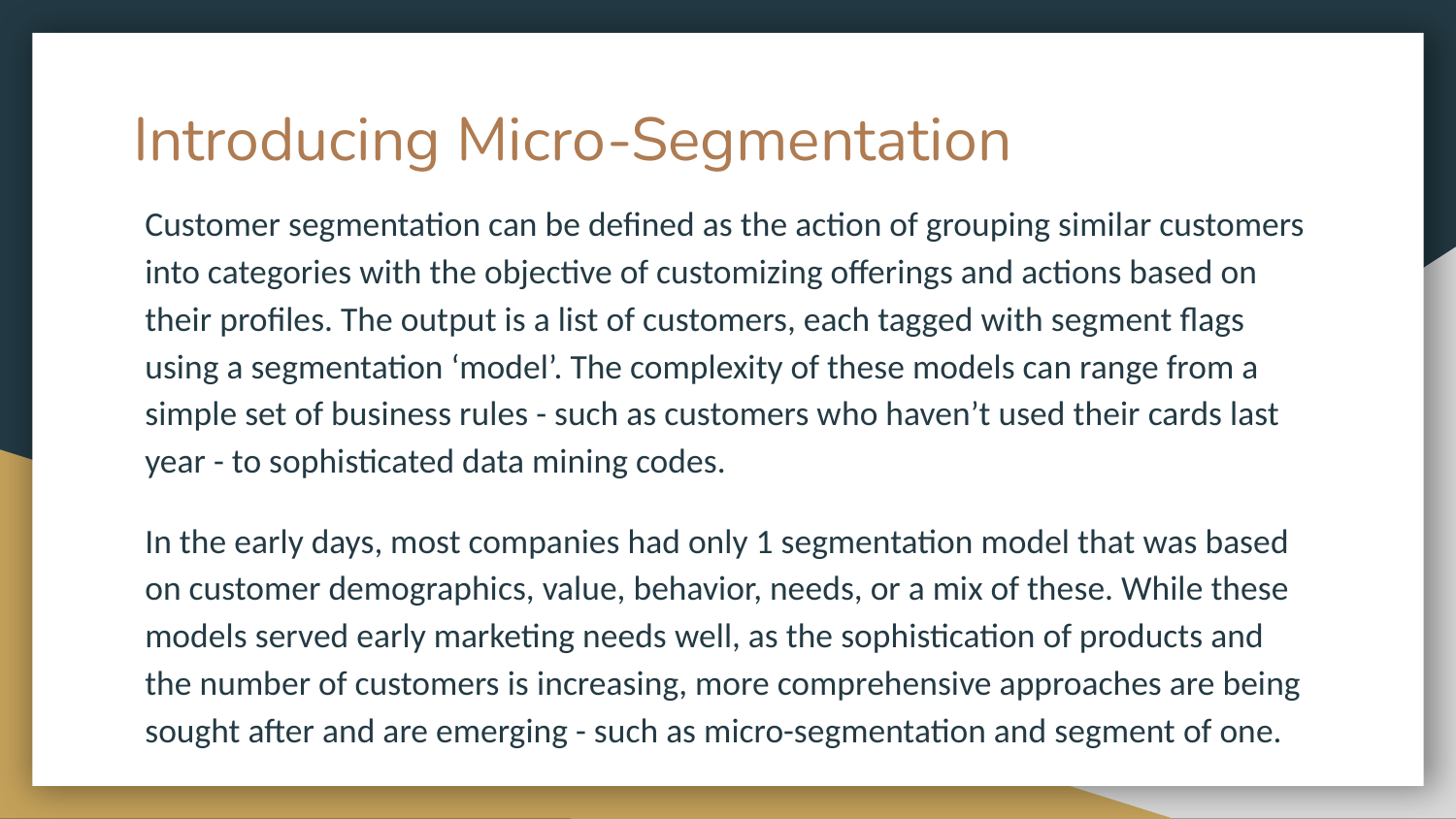

# Introducing Micro-Segmentation
Customer segmentation can be defined as the action of grouping similar customers into categories with the objective of customizing offerings and actions based on their profiles. The output is a list of customers, each tagged with segment flags using a segmentation ‘model’. The complexity of these models can range from a simple set of business rules - such as customers who haven’t used their cards last year - to sophisticated data mining codes.
In the early days, most companies had only 1 segmentation model that was based on customer demographics, value, behavior, needs, or a mix of these. While these models served early marketing needs well, as the sophistication of products and the number of customers is increasing, more comprehensive approaches are being sought after and are emerging - such as micro-segmentation and segment of one.